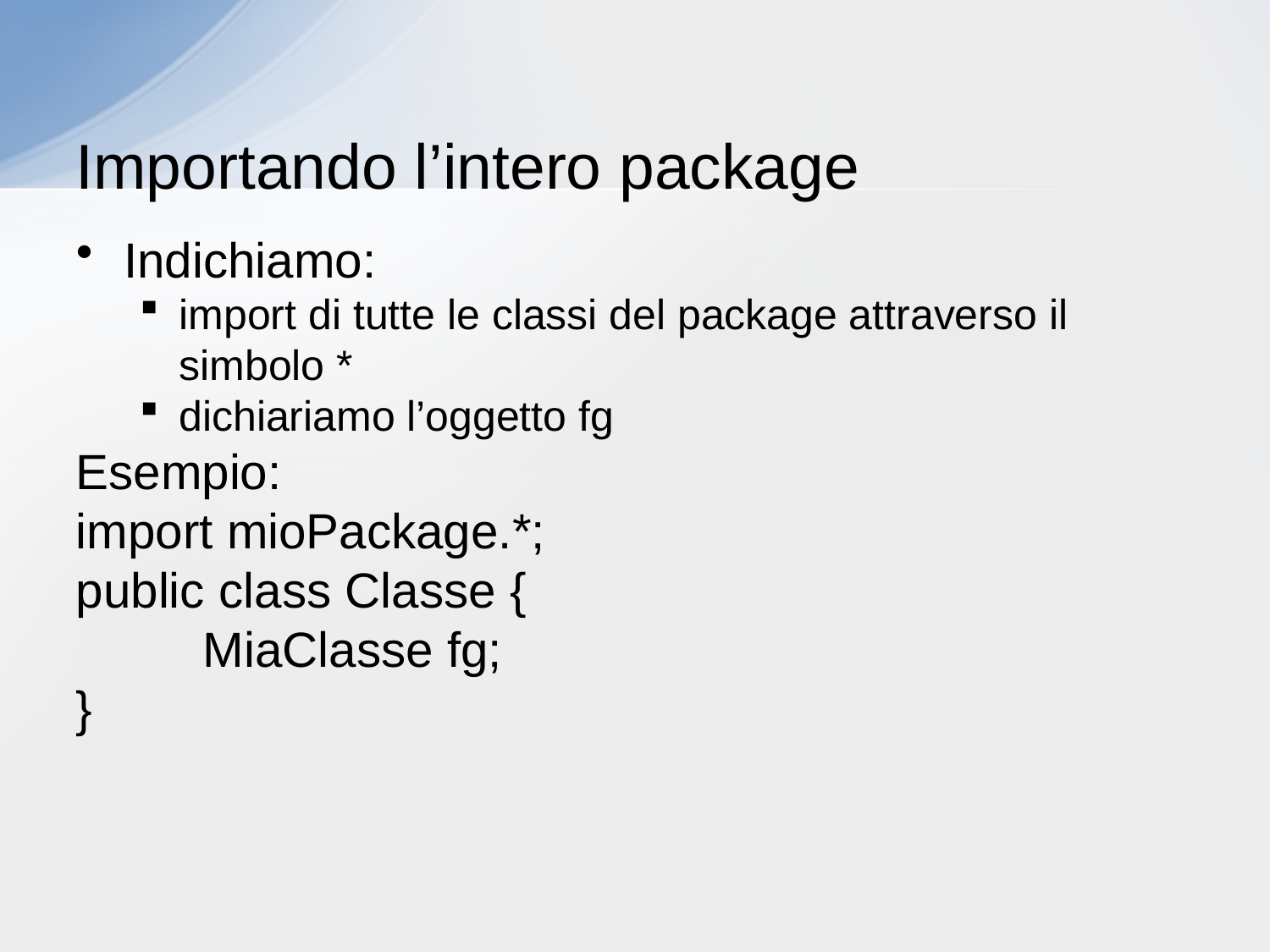

# Importando l’intero package
Indichiamo:
import di tutte le classi del package attraverso il simbolo *
dichiariamo l’oggetto fg
Esempio:
import mioPackage.*;
public class Classe {
	MiaClasse fg;
}